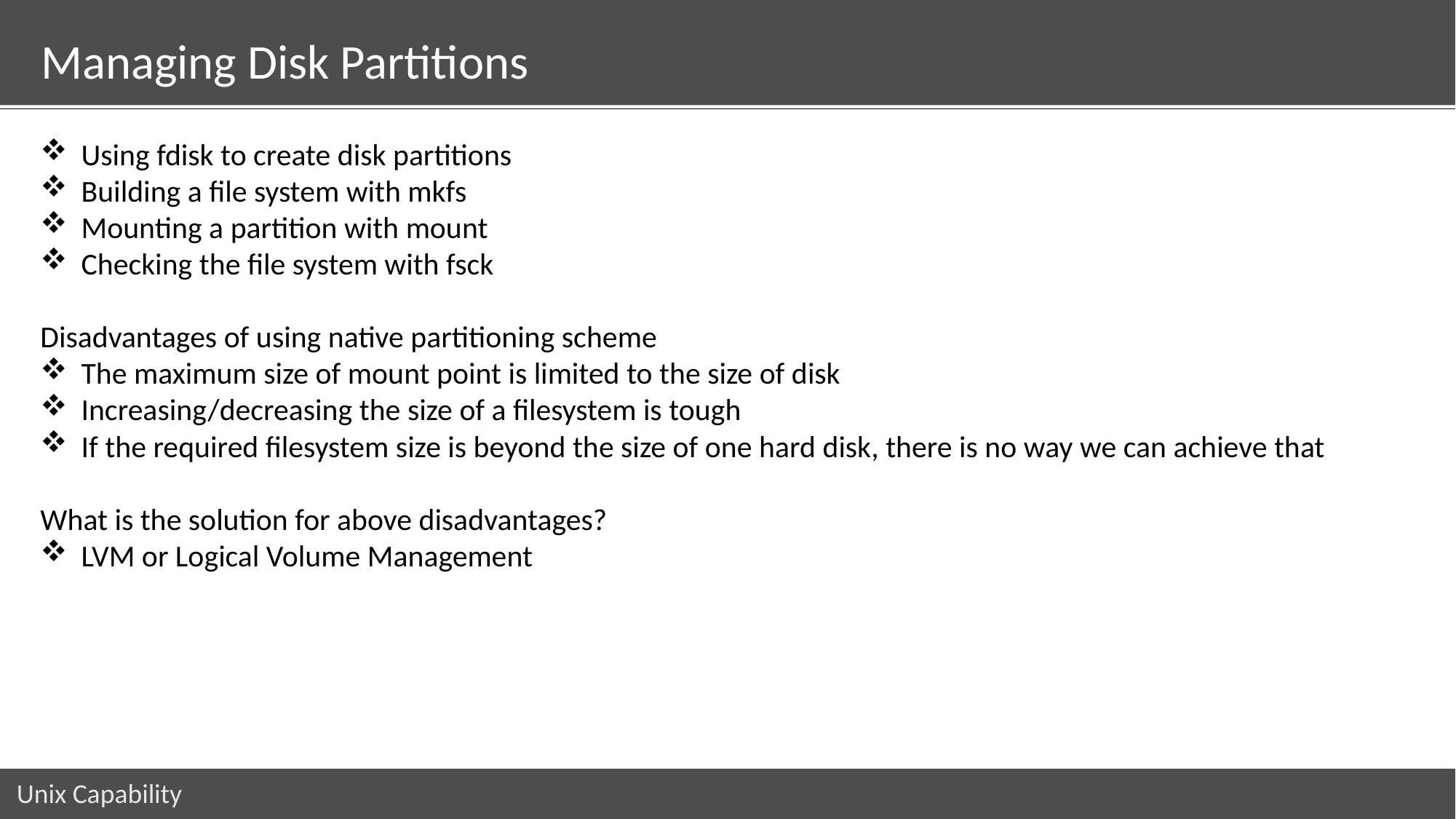

# Managing Disk Partitions
Using fdisk to create disk partitions
Building a file system with mkfs
Mounting a partition with mount
Checking the file system with fsck

Disadvantages of using native partitioning scheme
The maximum size of mount point is limited to the size of disk
Increasing/decreasing the size of a filesystem is tough
If the required filesystem size is beyond the size of one hard disk, there is no way we can achieve that

What is the solution for above disadvantages?
LVM or Logical Volume Management